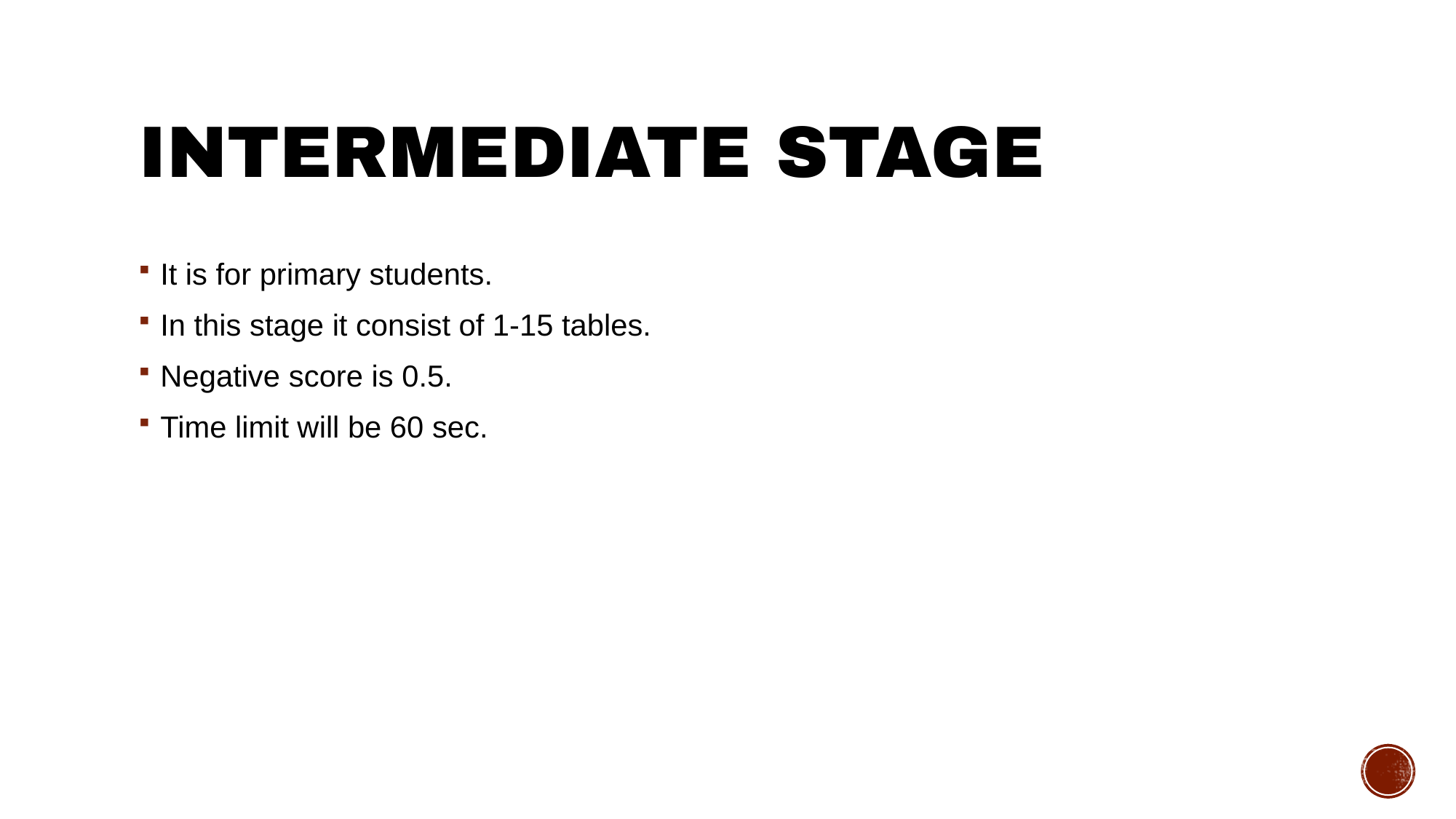

# INTERMEDIATE STAGE
It is for primary students.
In this stage it consist of 1-15 tables.
Negative score is 0.5.
Time limit will be 60 sec.